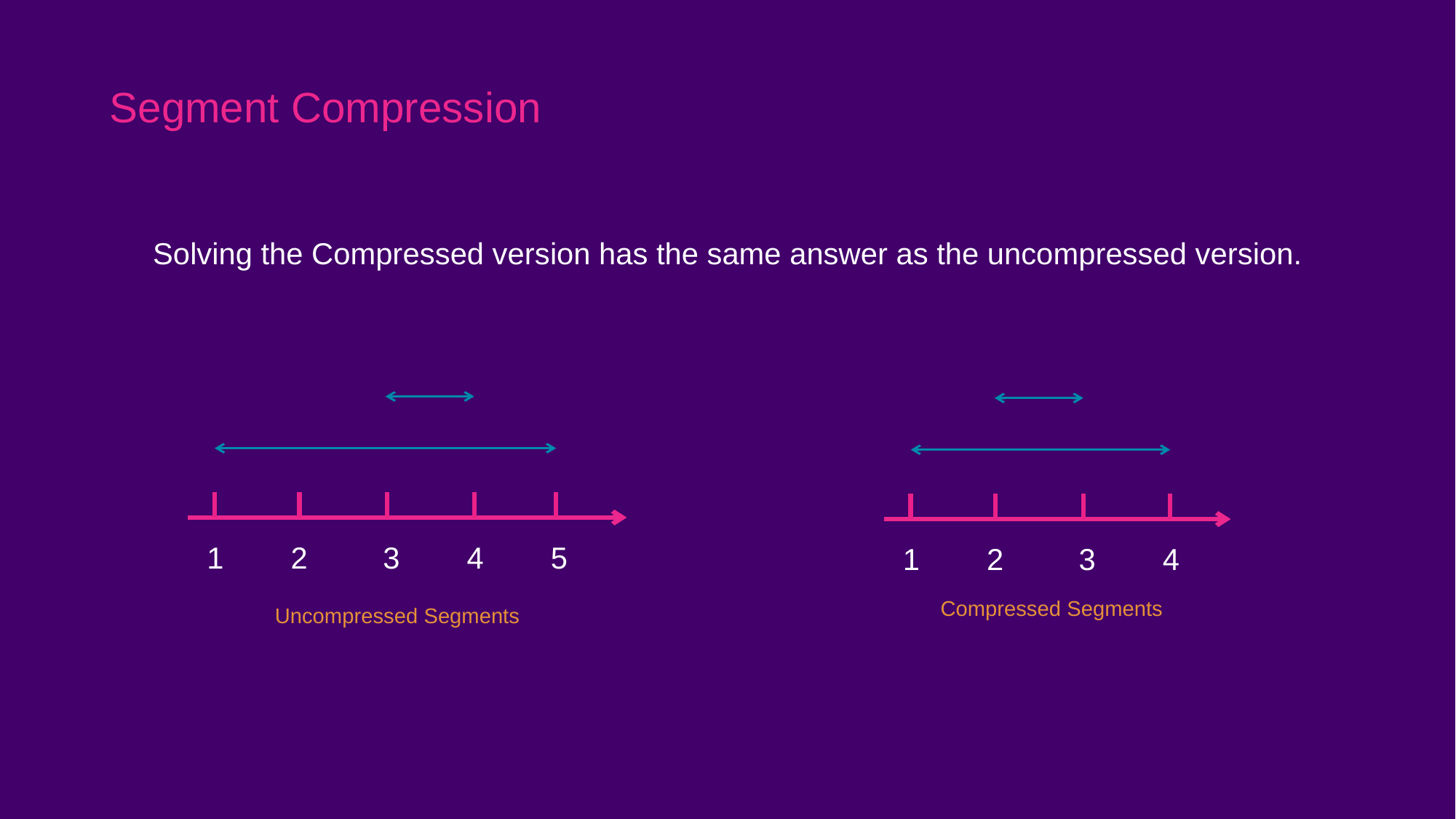

# Segment Compression
Solving the Compressed version has the same answer as the uncompressed version.

1        2         3        4        5
1        2         3        4
Compressed Segments
Uncompressed Segments